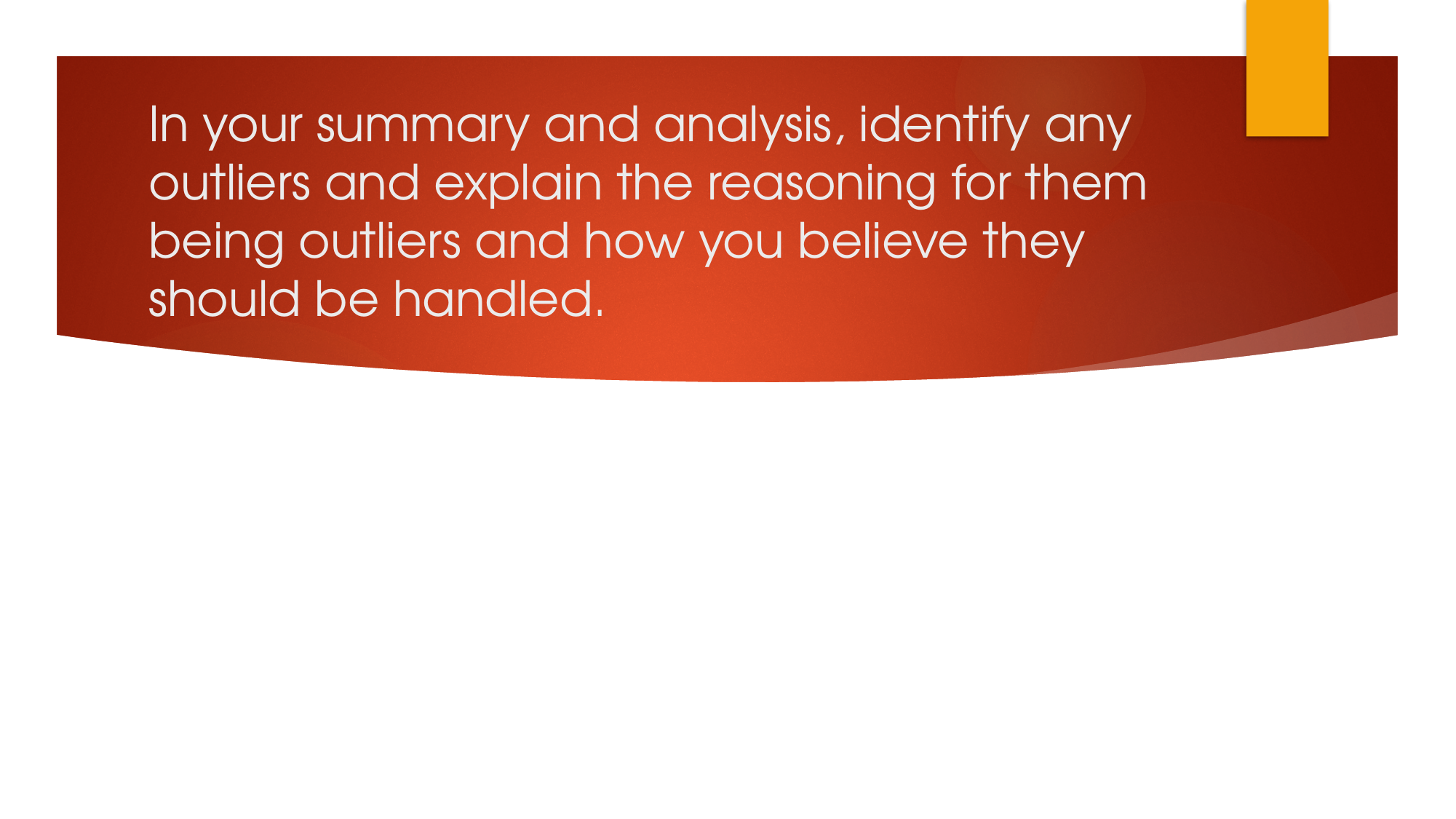

# In your summary and analysis, identify any outliers and explain the reasoning for them being outliers and how you believe they should be handled.